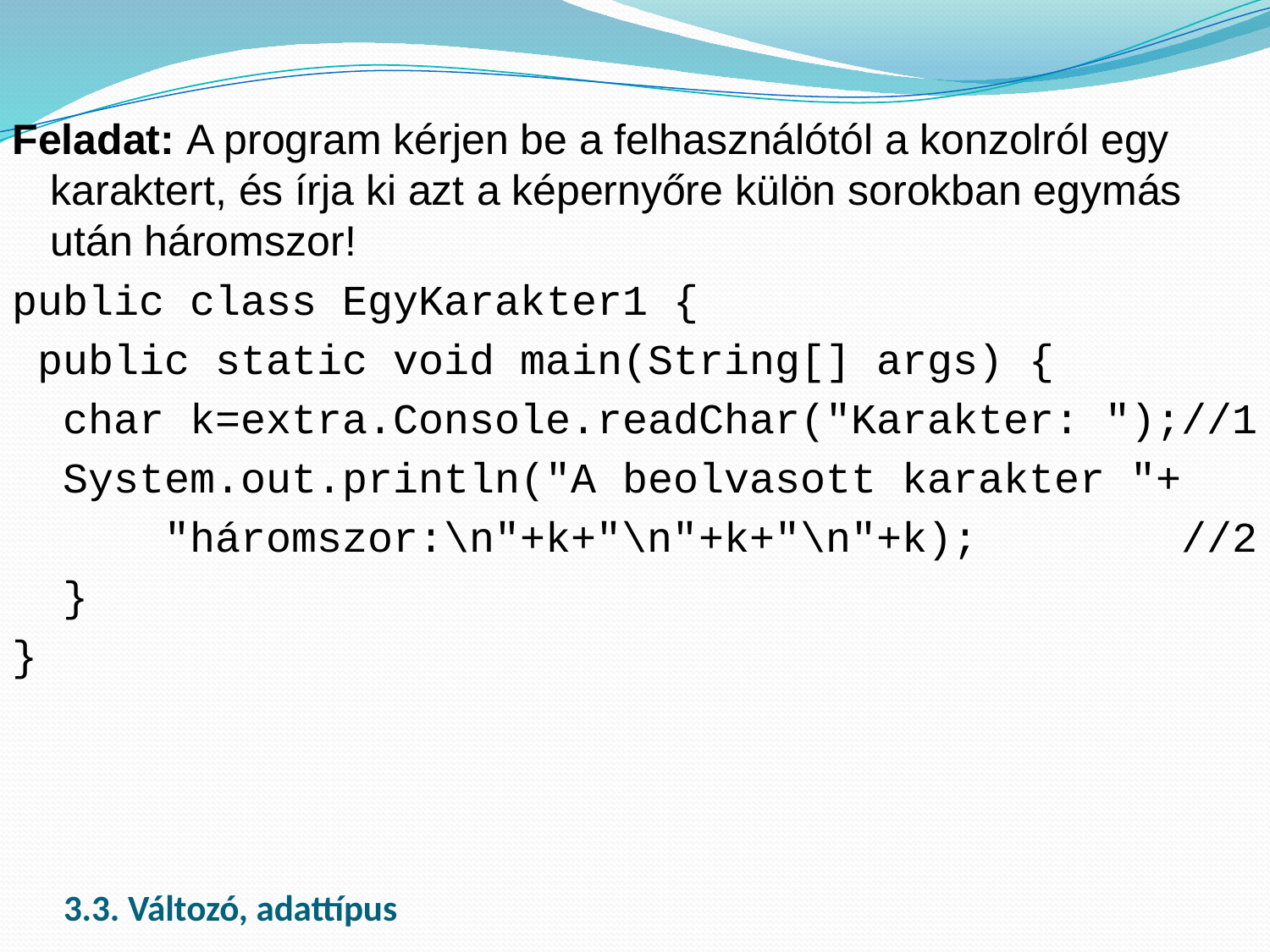

Feladat: A program kérjen be a felhasználótól a konzolról egy karaktert, és írja ki azt a képernyőre külön sorokban egymás után háromszor!
public class EgyKarakter1 {
 public static void main(String[] args) {
  char k=extra.Console.readChar("Karakter: ");//1
  System.out.println("A beolvasott karakter "+
      "háromszor:\n"+k+"\n"+k+"\n"+k);        //2
  }
}

# 3.3. Változó, adattípus